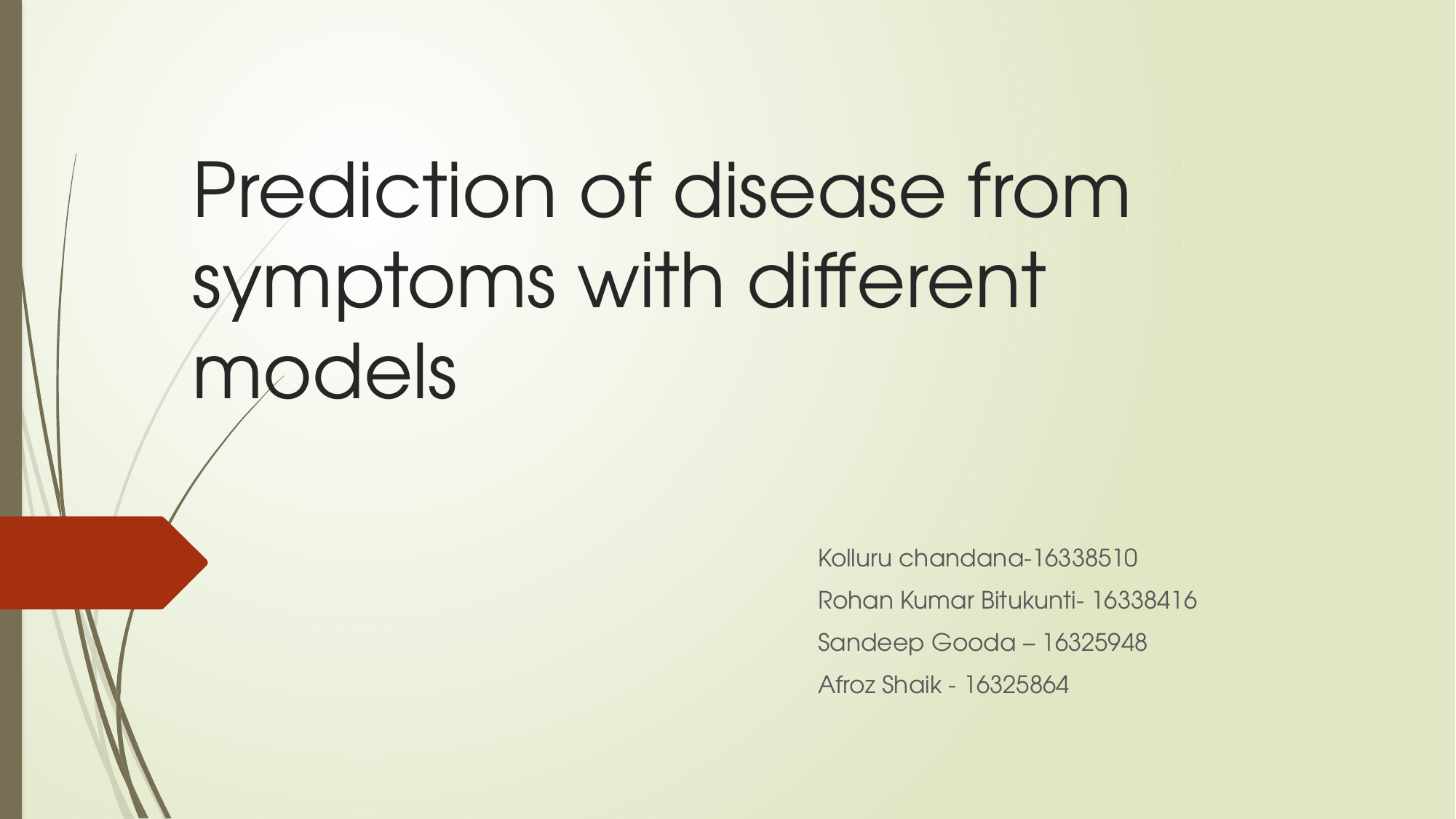

# Prediction of disease from symptoms with different models
                                                                          Kolluru chandana-16338510
                                                                          Rohan Kumar Bitukunti- 16338416
                                                                          Sandeep Gooda – 16325948
                                                                          Afroz Shaik - 16325864